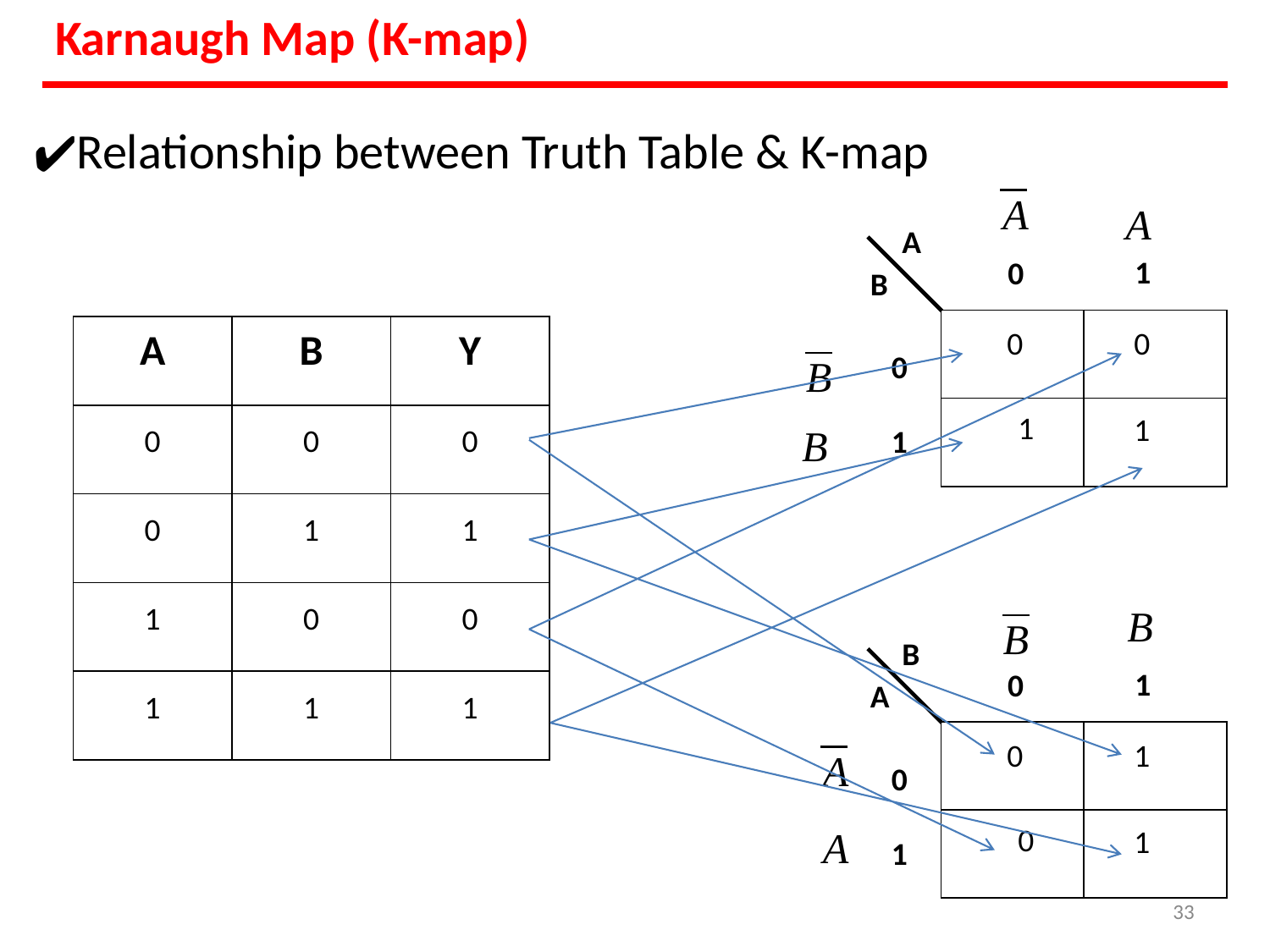

# Karnaugh Map (K-map)

Relationship between Truth Table & K-map
A
0

A
1
A

B
| 0 | 0 |
| --- | --- |
| 1 | 1 |
| A | B | Y |
| --- | --- | --- |
| 0 | 0 | 0 |
| 0 | 1 | 1 |
| 1 | 0 | 0 |
| 1 | 1 | 1 |
B
B
0

1
B
1
B
0

B

A
A
A
| 0 | 1 |
| --- | --- |
| 0 | 1 |

0
1

33